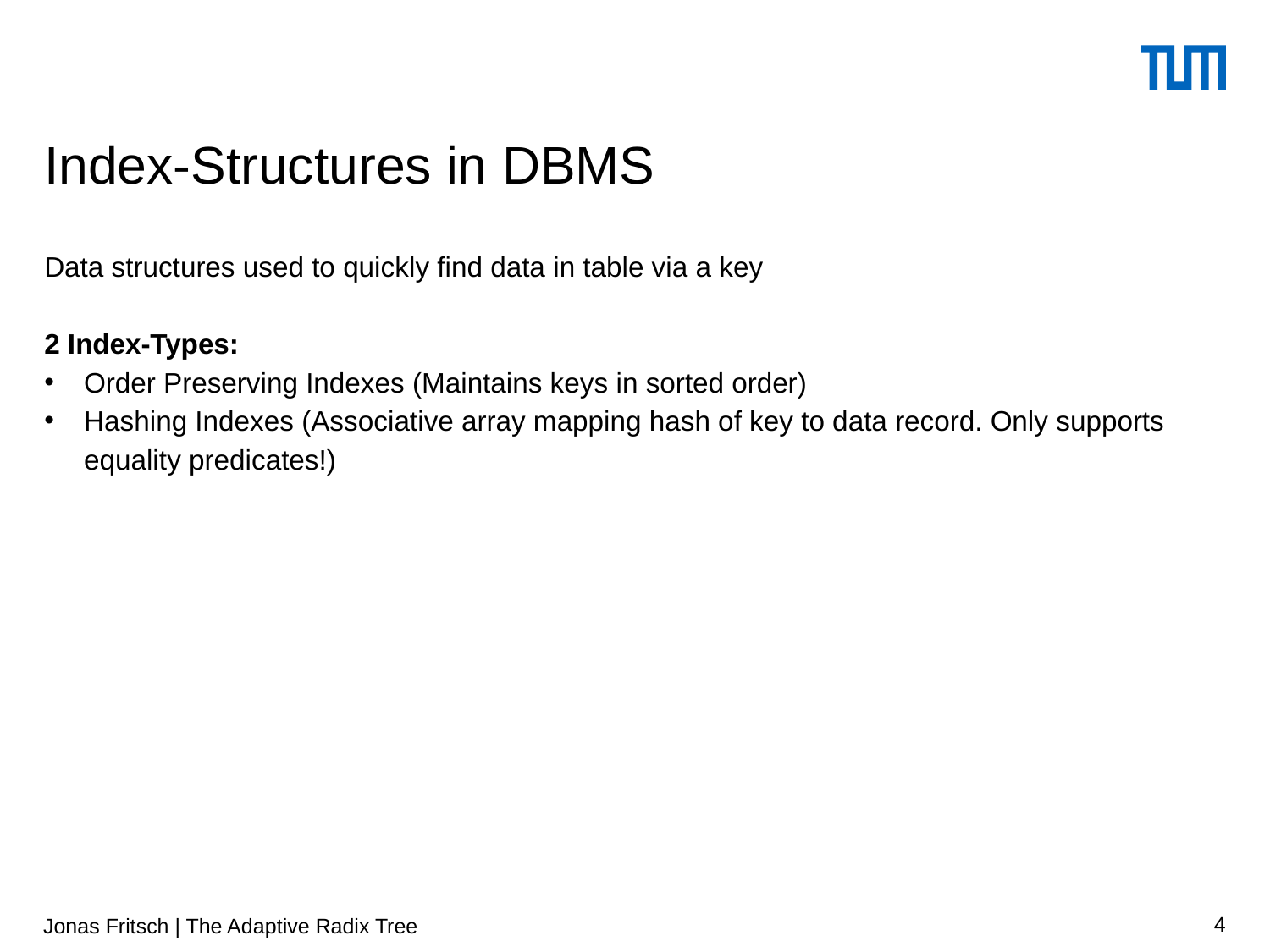

# Index-Structures in DBMS
Data structures used to quickly find data in table via a key

2 Index-Types:
Order Preserving Indexes (Maintains keys in sorted order)
Hashing Indexes (Associative array mapping hash of key to data record. Only supports equality predicates!)
Jonas Fritsch | The Adaptive Radix Tree
4